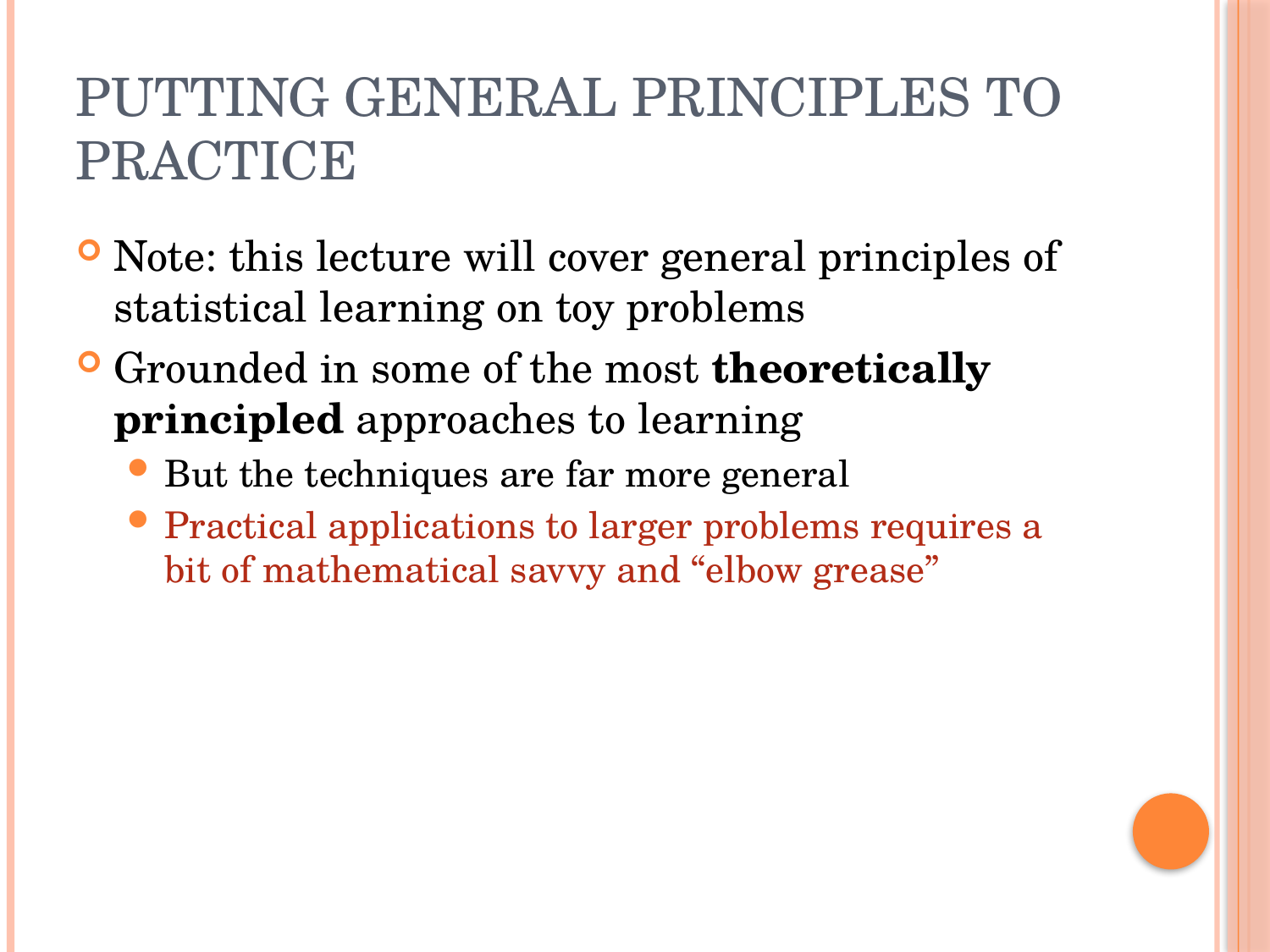

# Putting General Principles to Practice
Note: this lecture will cover general principles of statistical learning on toy problems
Grounded in some of the most theoretically principled approaches to learning
But the techniques are far more general
Practical applications to larger problems requires a bit of mathematical savvy and “elbow grease”